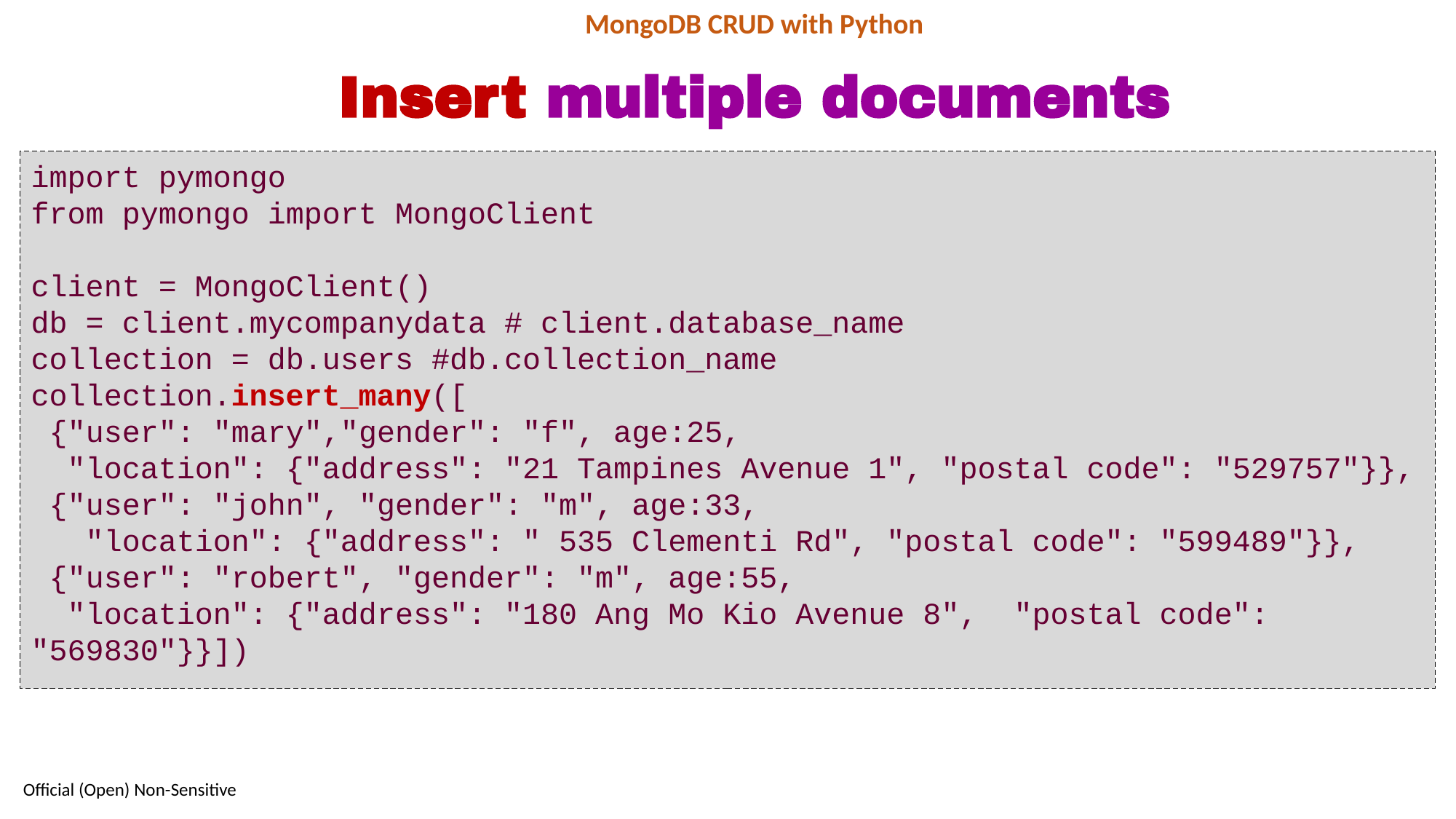

MongoDB CRUD with Python
# Insert multiple documents
import pymongo
from pymongo import MongoClient

client = MongoClient()
db = client.mycompanydata # client.database_name
collection = db.users #db.collection_name
collection.insert_many([
 {"user": "mary","gender": "f", age:25,
  "location": {"address": "21 Tampines Avenue 1", "postal code": "529757"}},
 {"user": "john", "gender": "m", age:33,
   "location": {"address": " 535 Clementi Rd", "postal code": "599489"}},
 {"user": "robert", "gender": "m", age:55,
  "location": {"address": "180 Ang Mo Kio Avenue 8",  "postal code": "569830"}}])
87
Official (Open) Non-Sensitive